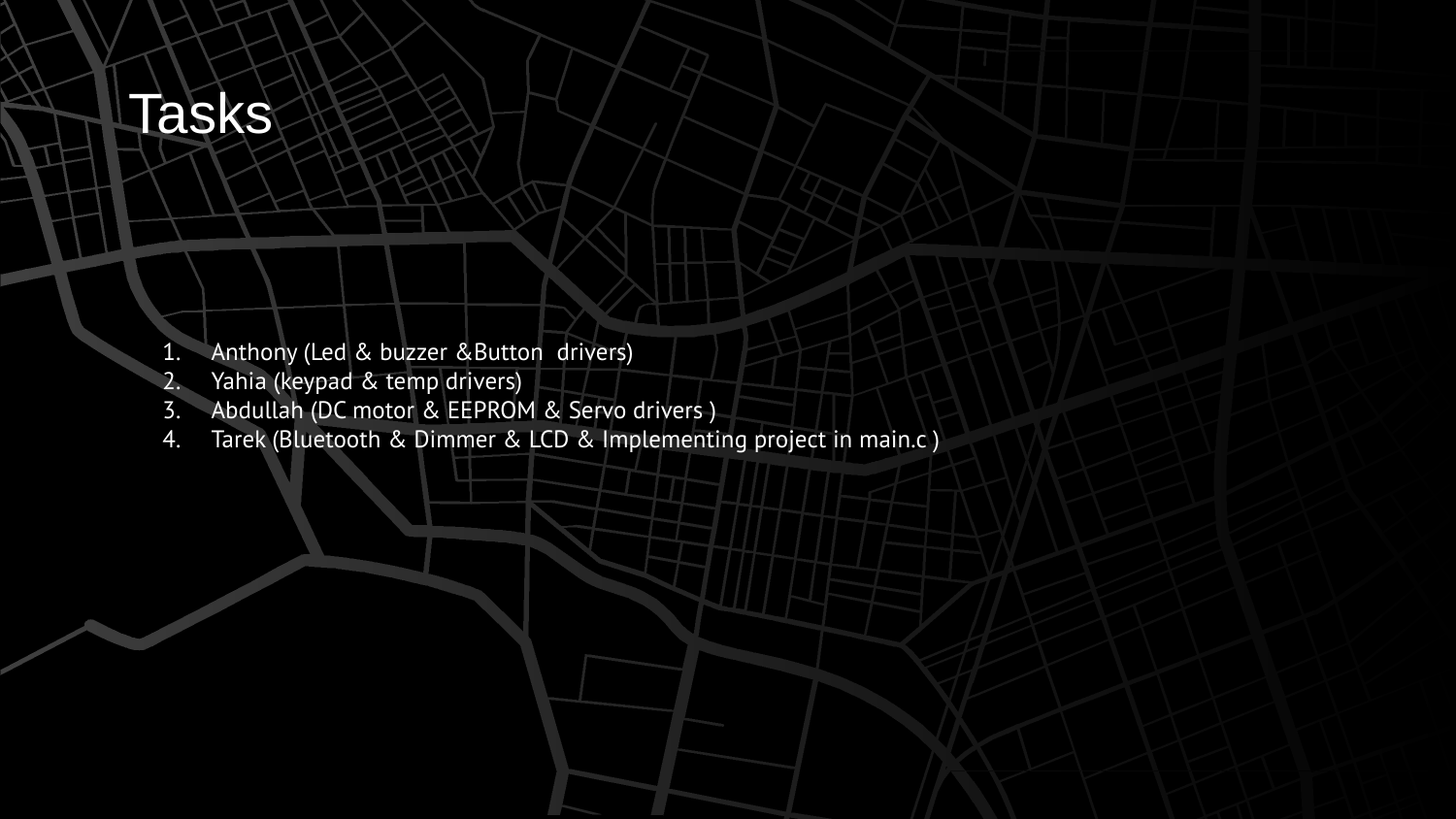

# Tasks
Anthony (Led & buzzer &Button  drivers)
Yahia (keypad & temp drivers)
Abdullah (DC motor & EEPROM & Servo drivers )
Tarek (Bluetooth & Dimmer & LCD & Implementing project in main.c )